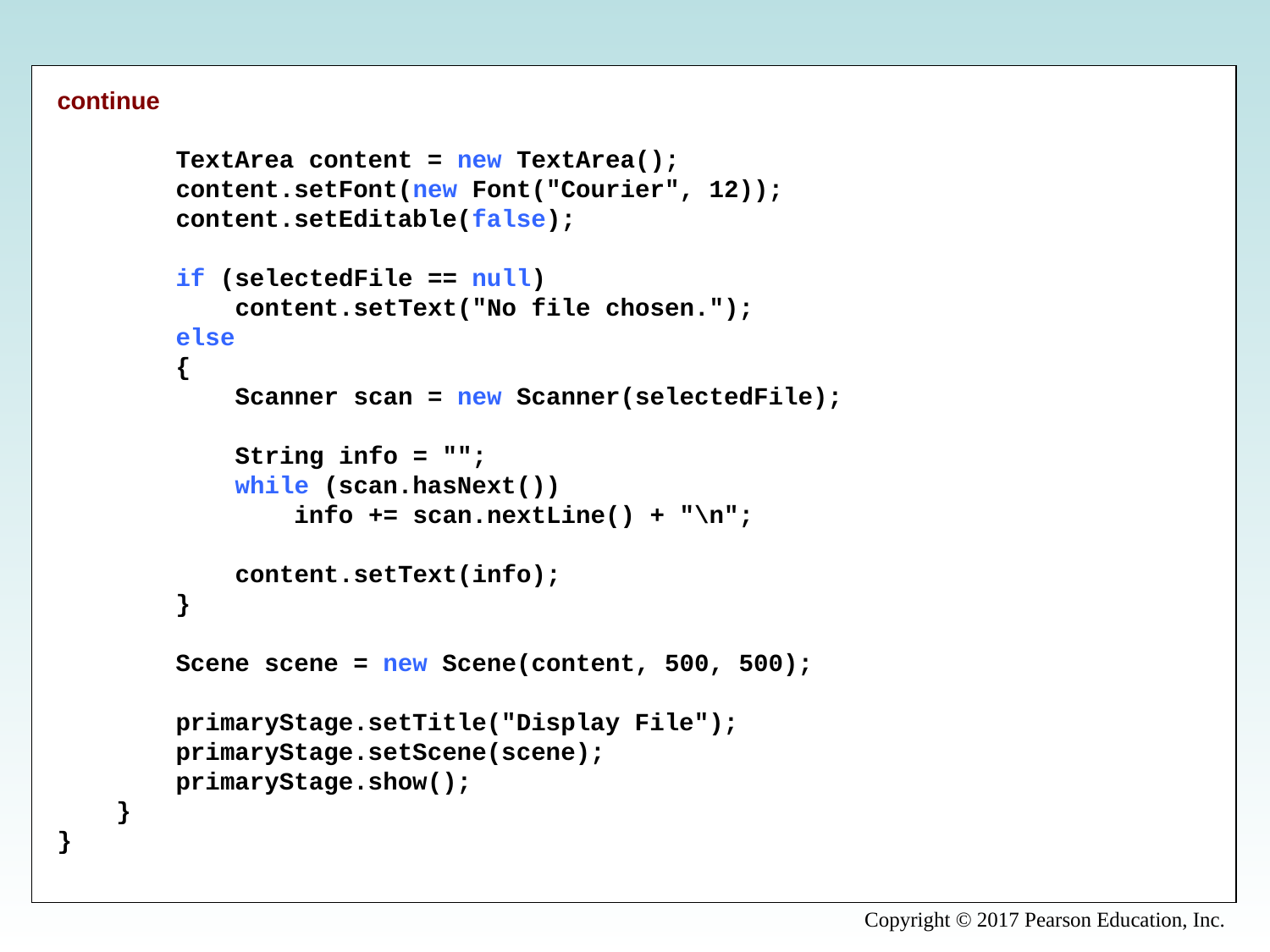

continue

        TextArea content = new TextArea();
        content.setFont(new Font("Courier", 12));
        content.setEditable(false);

        if (selectedFile == null)
            content.setText("No file chosen.");
        else
        {
            Scanner scan = new Scanner(selectedFile);

            String info = "";
            while (scan.hasNext())
                info += scan.nextLine() + "\n";

            content.setText(info);
        }

        Scene scene = new Scene(content, 500, 500);

        primaryStage.setTitle("Display File");
        primaryStage.setScene(scene);
        primaryStage.show();
    }
}

Copyright © 2017 Pearson Education, Inc.